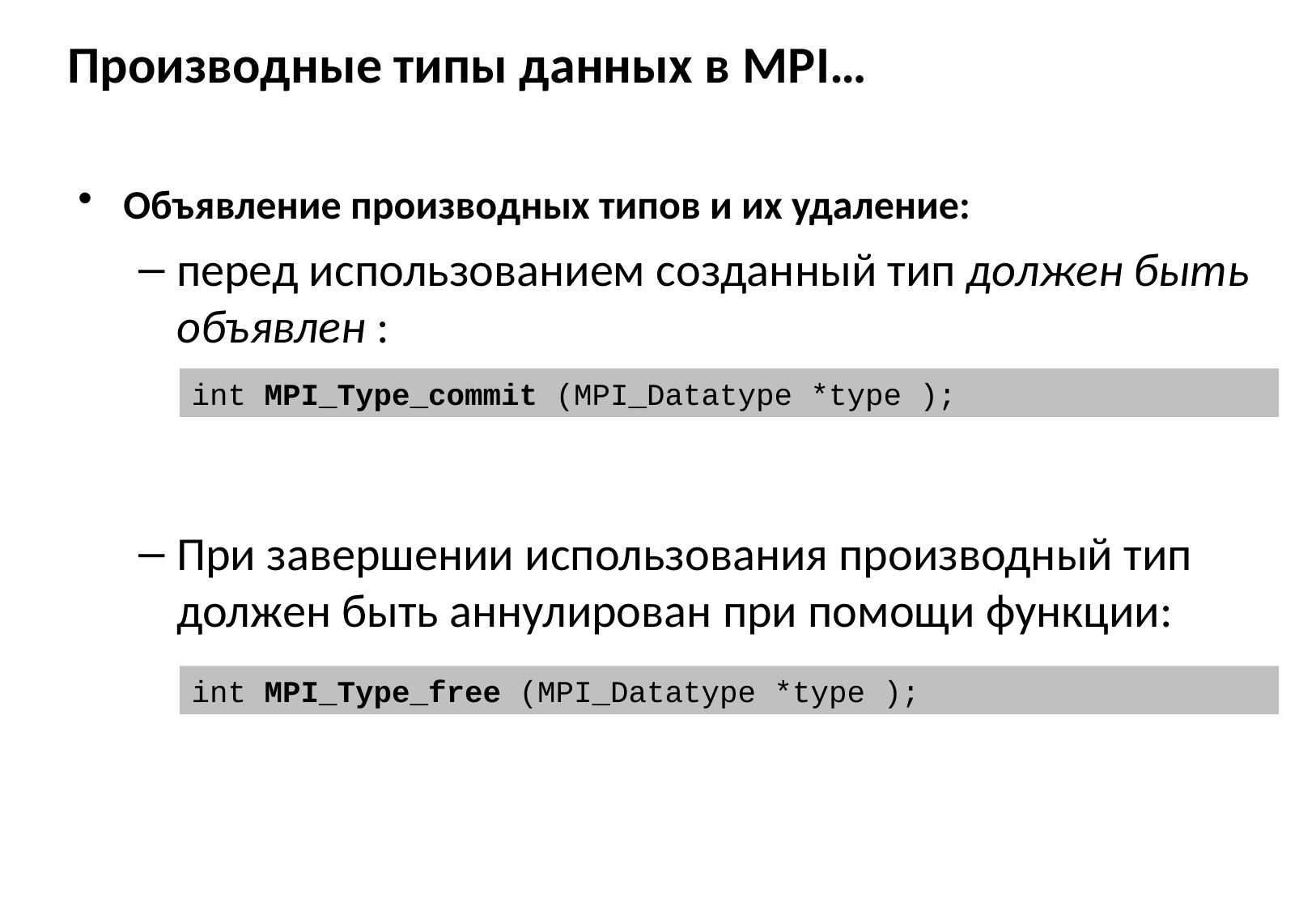

# Производные типы данных в MPI…
Объявление производных типов и их удаление:
перед использованием созданный тип должен быть объявлен :

При завершении использования производный тип должен быть аннулирован при помощи функции:

int MPI_Type_commit (MPI_Datatype *type );
int MPI_Type_free (MPI_Datatype *type );